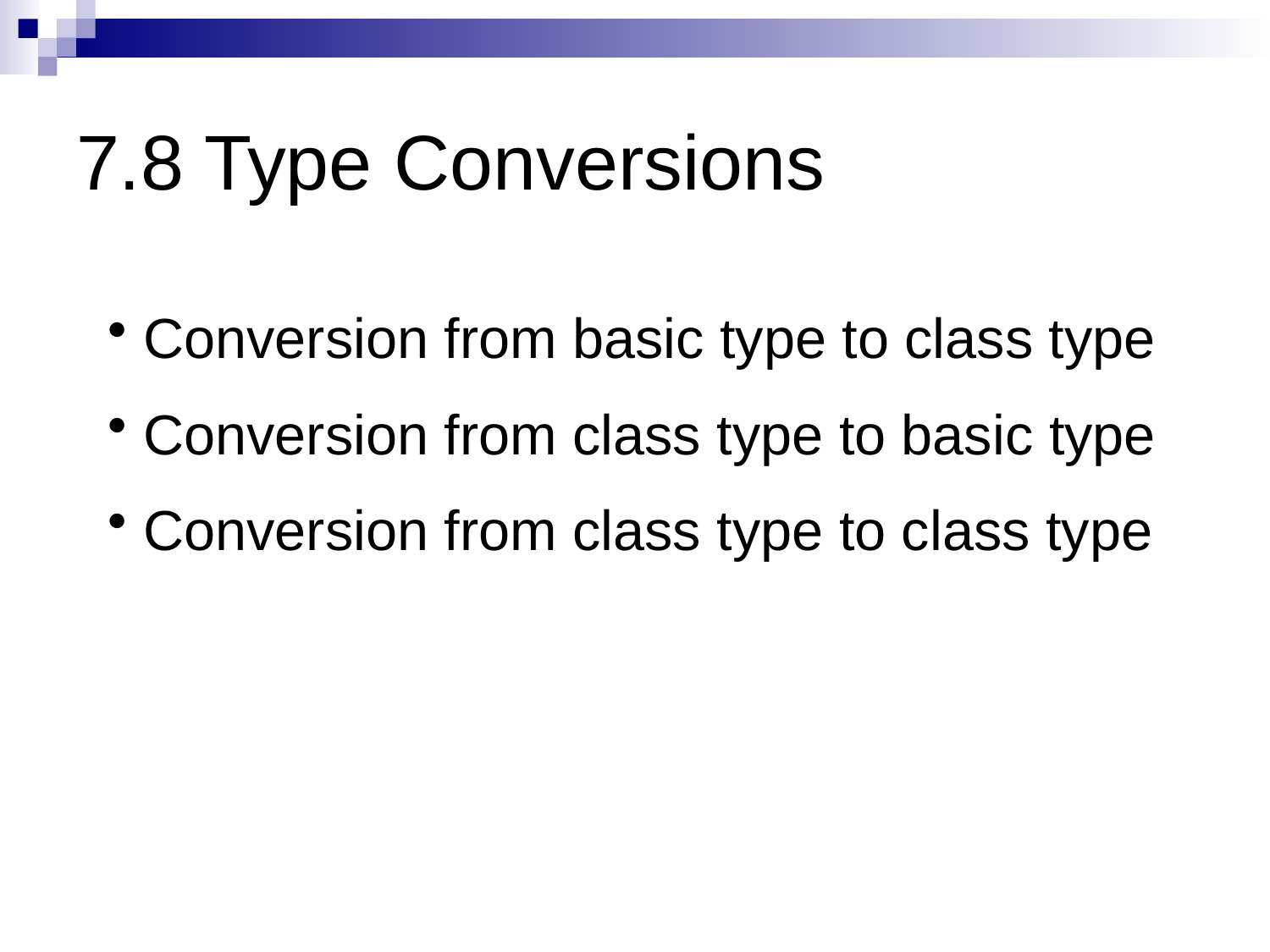

# 7.8 Type Conversions

 Conversion from basic type to class type
 Conversion from class type to basic type
 Conversion from class type to class type